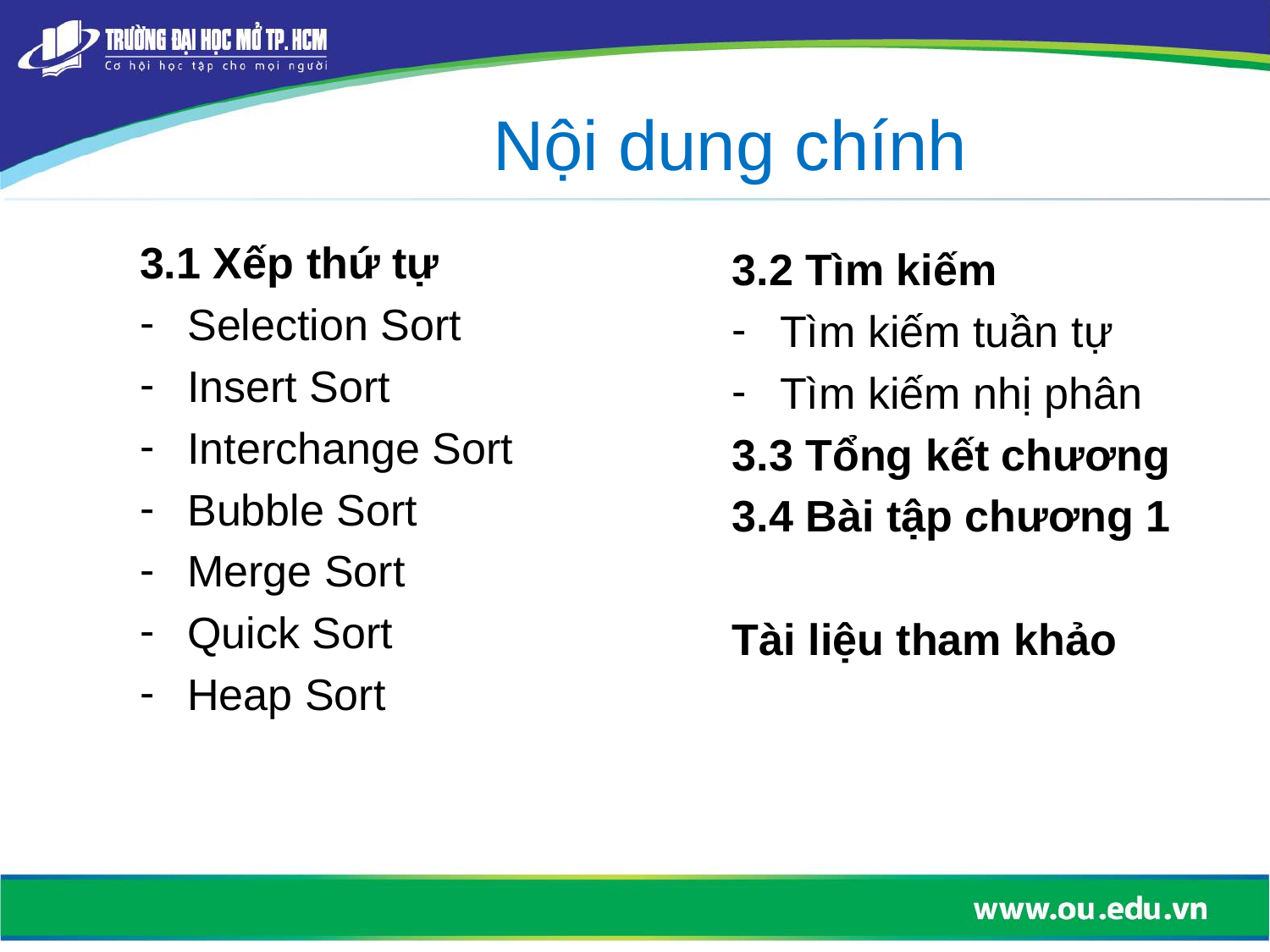

Nội dung chính
3.1 Xếp thứ tự
Selection Sort
Insert Sort
Interchange Sort
Bubble Sort
Merge Sort
Quick Sort
Heap Sort

3.2 Tìm kiếm
Tìm kiếm tuần tự
Tìm kiếm nhị phân
3.3 Tổng kết chương
3.4 Bài tập chương 1

Tài liệu tham khảo